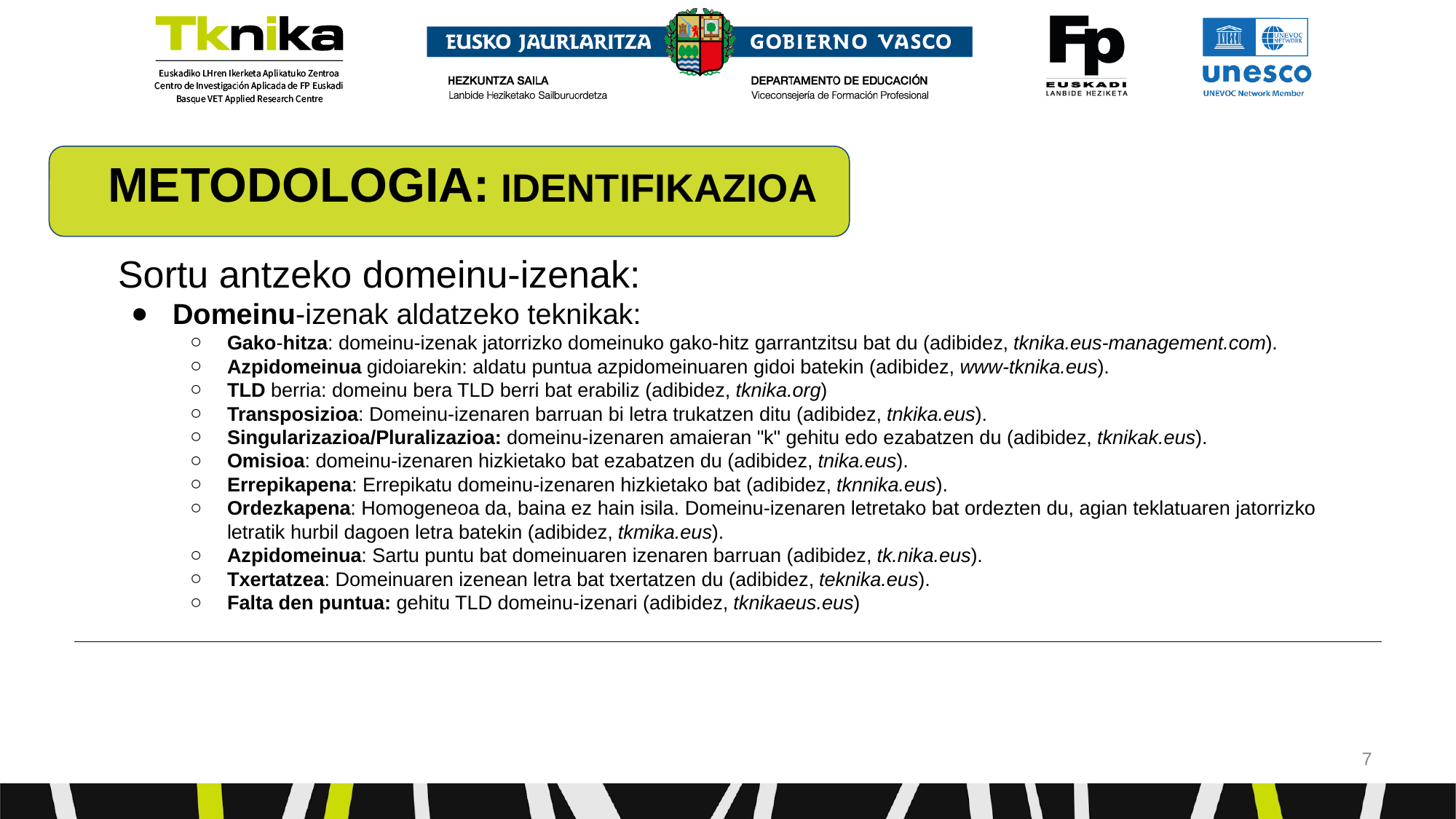

METODOLOGIA: IDENTIFIKAZIOA

# Sortu antzeko domeinu-izenak:
Domeinu-izenak aldatzeko teknikak:
Gako-hitza: domeinu-izenak jatorrizko domeinuko gako-hitz garrantzitsu bat du (adibidez, tknika.eus-management.com).
Azpidomeinua gidoiarekin: aldatu puntua azpidomeinuaren gidoi batekin (adibidez, www-tknika.eus).
TLD berria: domeinu bera TLD berri bat erabiliz (adibidez, tknika.org)
Transposizioa: Domeinu-izenaren barruan bi letra trukatzen ditu (adibidez, tnkika.eus).
Singularizazioa/Pluralizazioa: domeinu-izenaren amaieran "k" gehitu edo ezabatzen du (adibidez, tknikak.eus).
Omisioa: domeinu-izenaren hizkietako bat ezabatzen du (adibidez, tnika.eus).
Errepikapena: Errepikatu domeinu-izenaren hizkietako bat (adibidez, tknnika.eus).
Ordezkapena: Homogeneoa da, baina ez hain isila. Domeinu-izenaren letretako bat ordezten du, agian teklatuaren jatorrizko letratik hurbil dagoen letra batekin (adibidez, tkmika.eus).
Azpidomeinua: Sartu puntu bat domeinuaren izenaren barruan (adibidez, tk.nika.eus).
Txertatzea: Domeinuaren izenean letra bat txertatzen du (adibidez, teknika.eus).
Falta den puntua: gehitu TLD domeinu-izenari (adibidez, tknikaeus.eus)

7